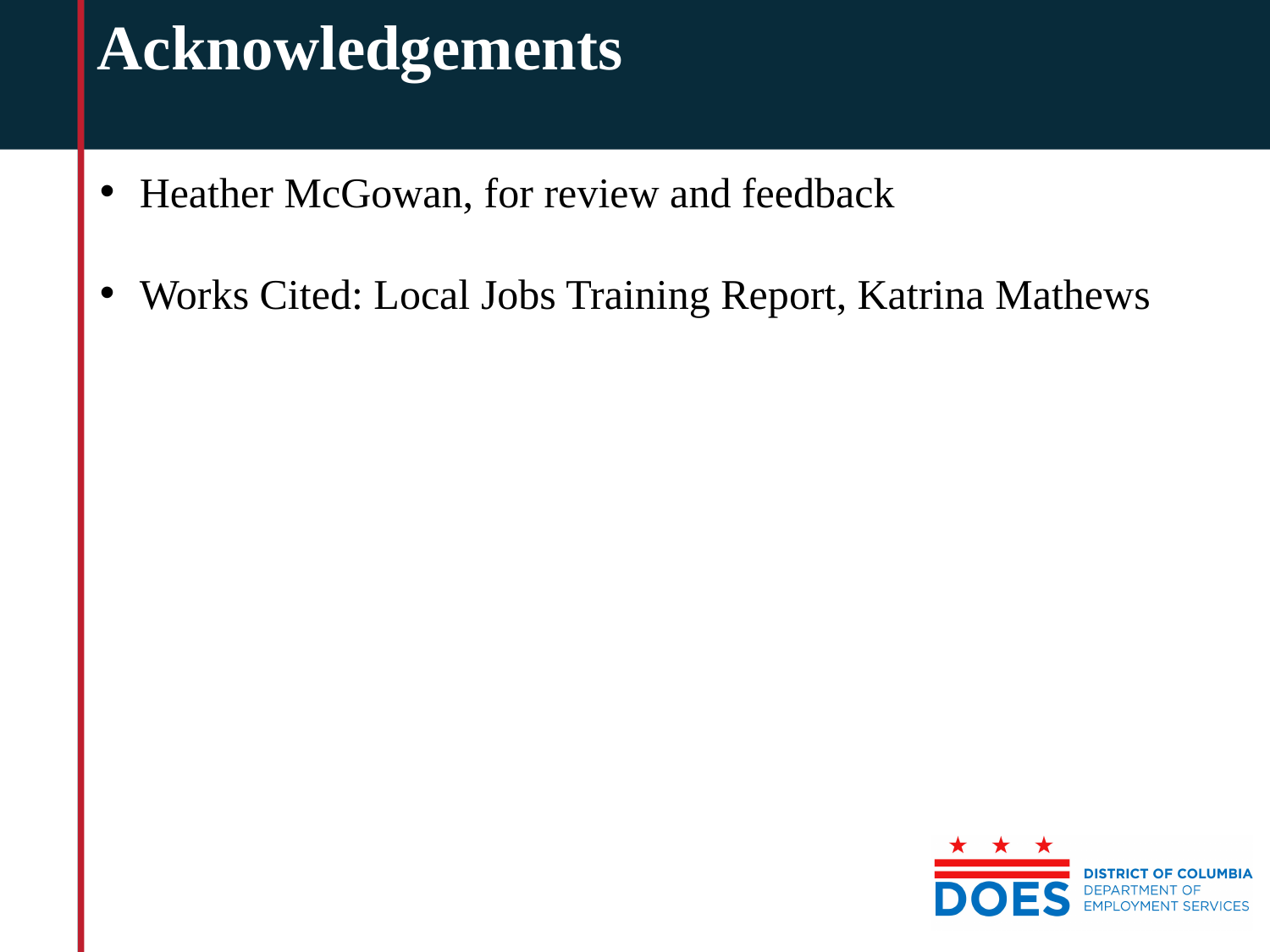

Acknowledgements
Heather McGowan, for review and feedback

Works Cited: Local Jobs Training Report, Katrina Mathews